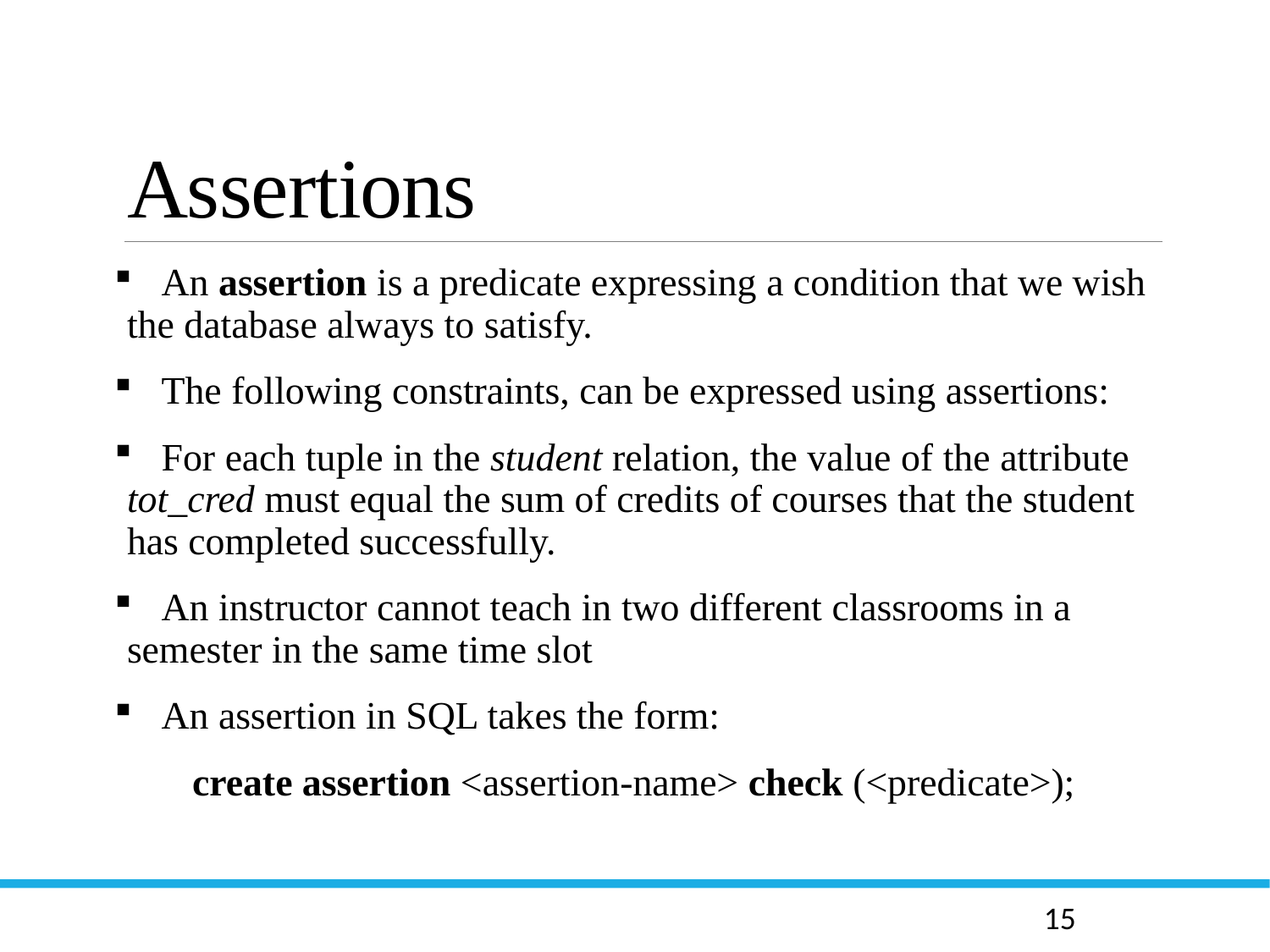

# Assertions
   An assertion is a predicate expressing a condition that we wish the database always to satisfy.
   The following constraints, can be expressed using assertions:
   For each tuple in the student relation, the value of the attribute tot_cred must equal the sum of credits of courses that the student has completed successfully.
   An instructor cannot teach in two different classrooms in a semester in the same time slot
   An assertion in SQL takes the form:
        create assertion <assertion-name> check (<predicate>);

15